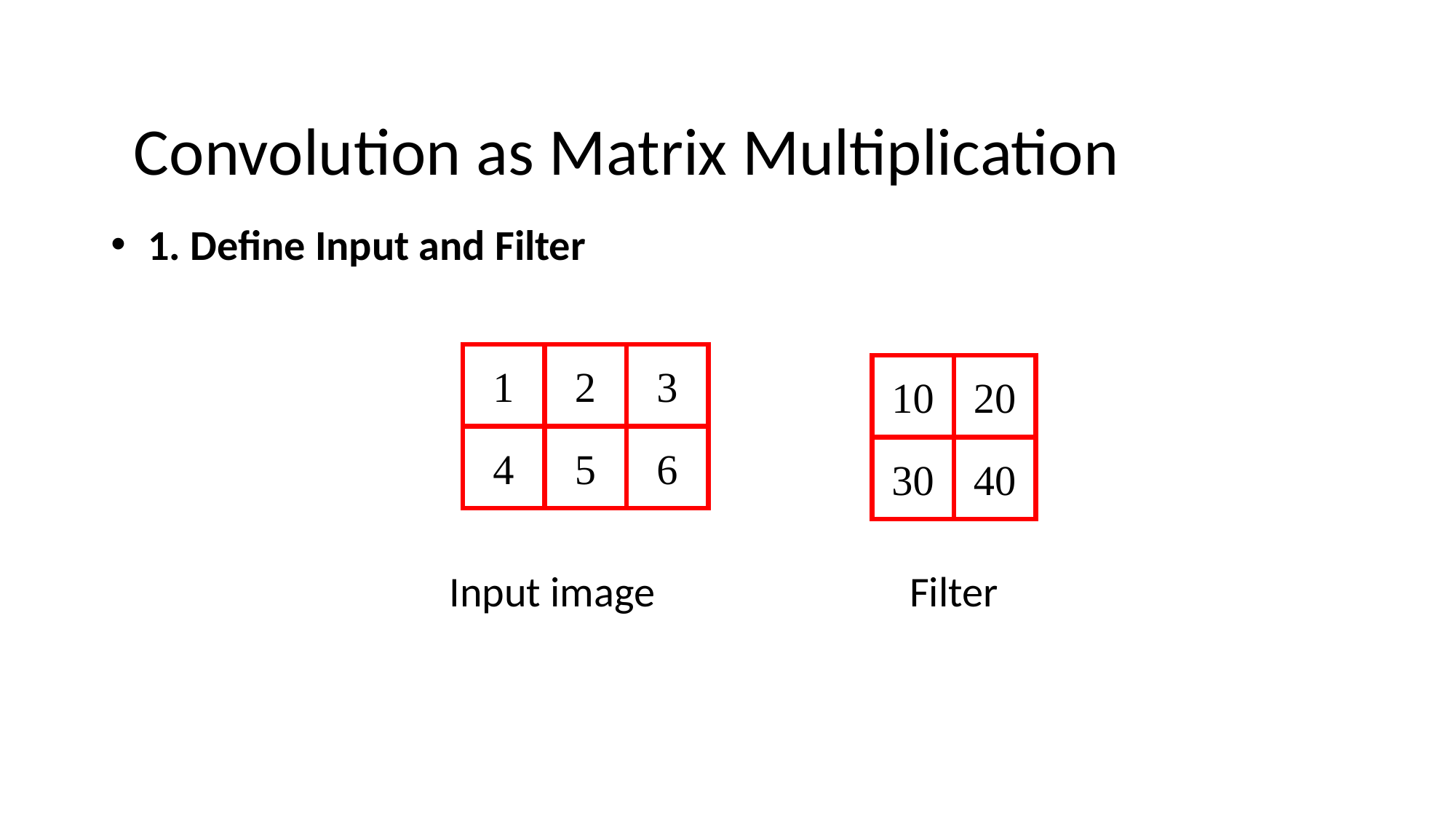

# Convolution as Matrix Multiplication
 1. Define Input and Filter

1
2
3
4
5
6
10
20
30
40
Input image

Filter